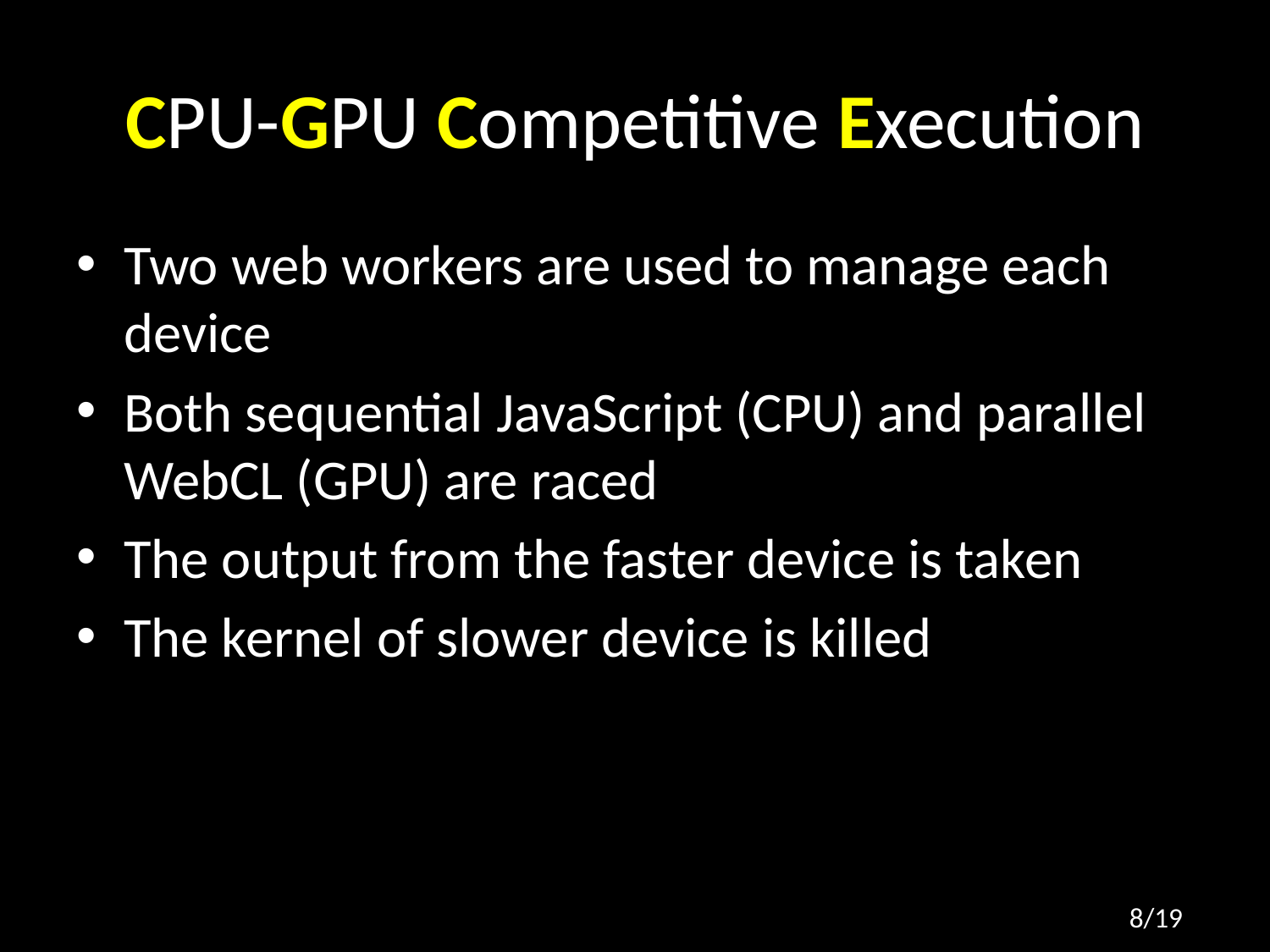

# CPU-GPU Competitive Execution
Two web workers are used to manage each device
Both sequential JavaScript (CPU) and parallel WebCL (GPU) are raced
The output from the faster device is taken
The kernel of slower device is killed

8/19